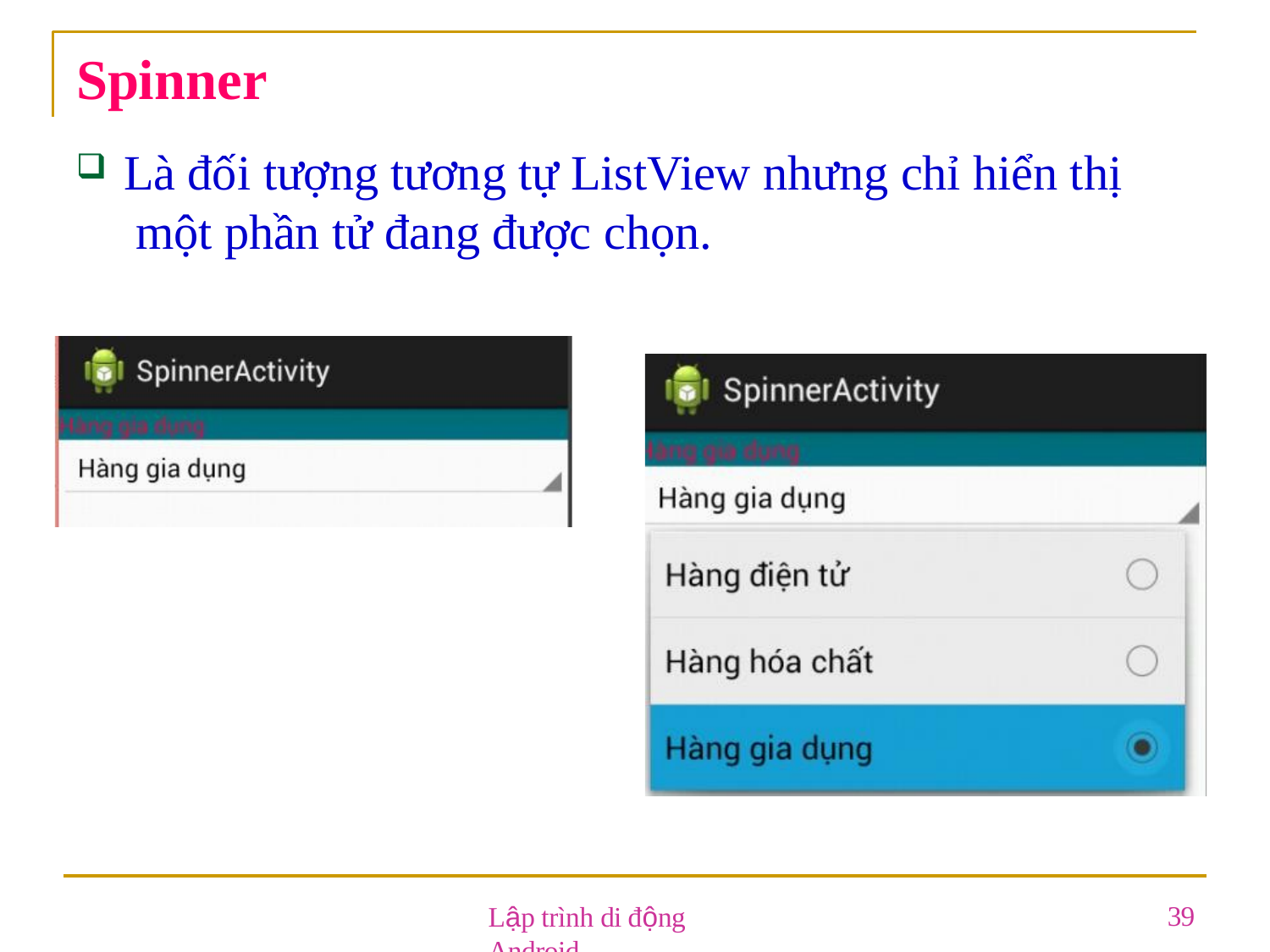

# Spinner
Là đối tượng tương tự ListView nhưng chỉ hiển thị  một phần tử đang được chọn.

Lập trình di động Android
39